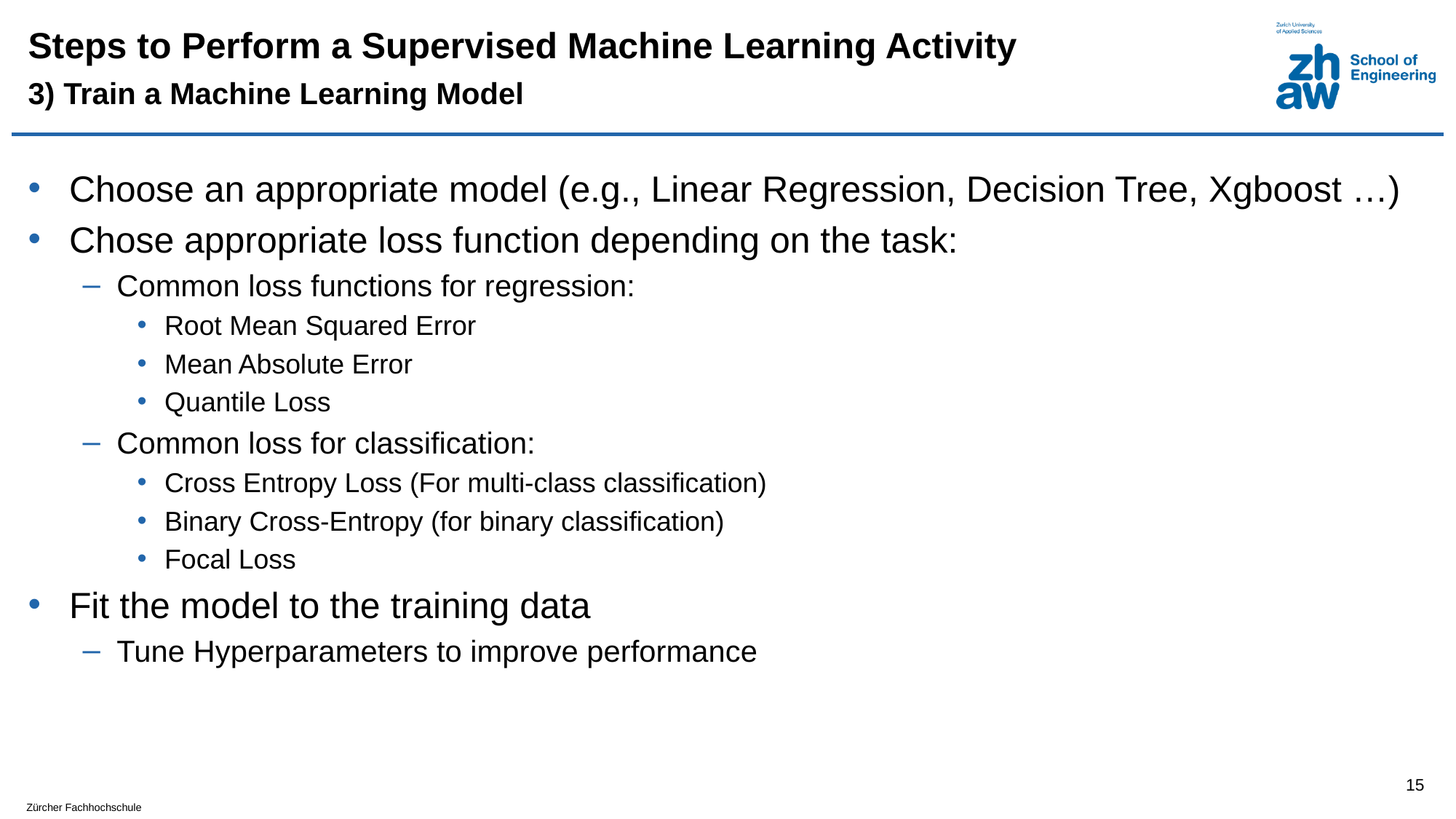

# Steps to Perform a Supervised Machine Learning Activity
3) Train a Machine Learning Model

Choose an appropriate model (e.g., Linear Regression, Decision Tree, Xgboost …)
Chose appropriate loss function depending on the task:
Common loss functions for regression:
Root Mean Squared Error
Mean Absolute Error
Quantile Loss
Common loss for classification:
Cross Entropy Loss (For multi-class classification)
Binary Cross-Entropy (for binary classification)
Focal Loss
Fit the model to the training data
Tune Hyperparameters to improve performance

15